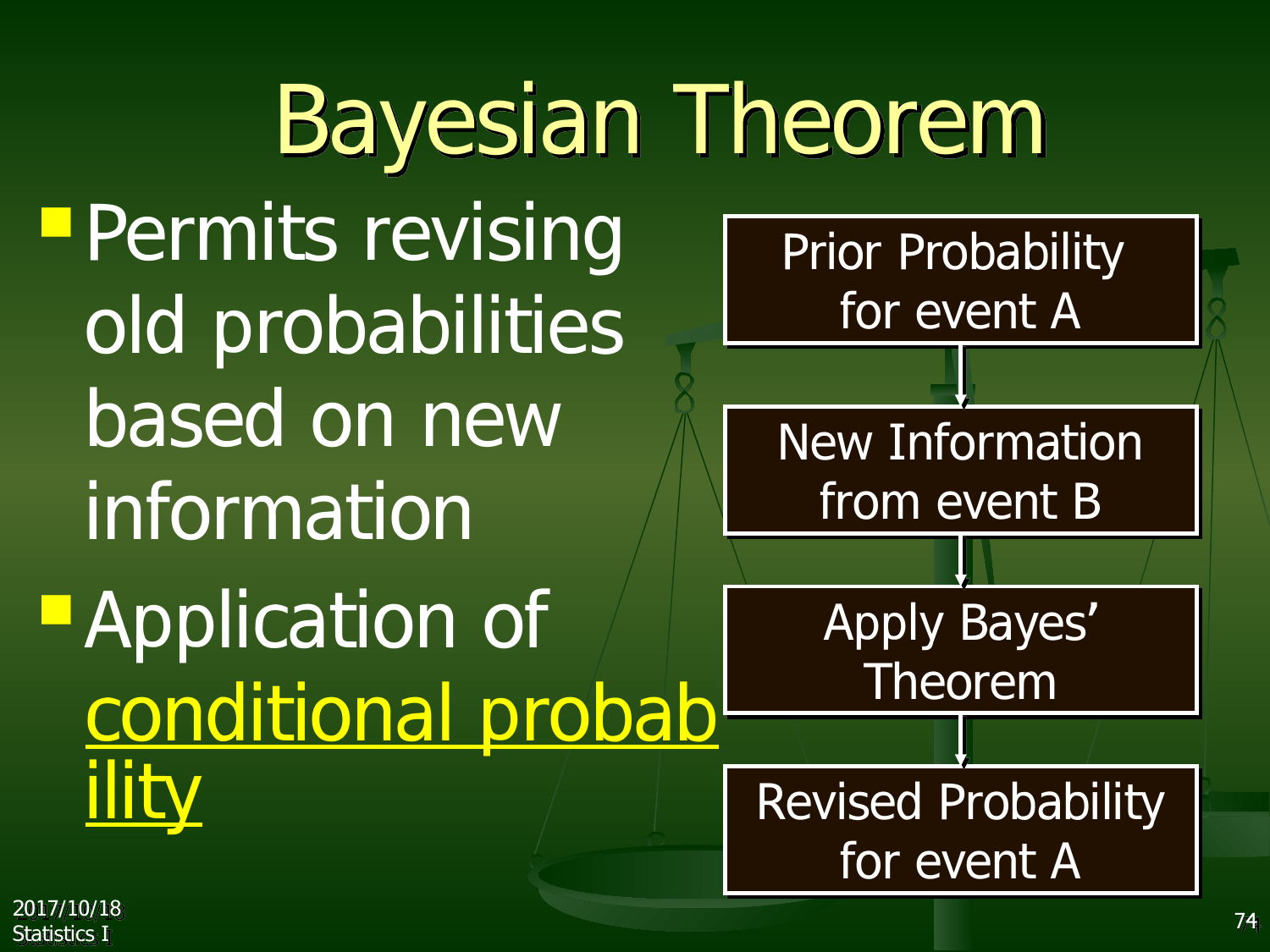

# Bayesian Theorem
Permits revising old probabilities based on new information
Application of conditional probability
Prior Probability
for event A
New Information
from event B
Apply Bayes’
Theorem
Revised Probability
for event A
2017/10/18
Statistics I
74